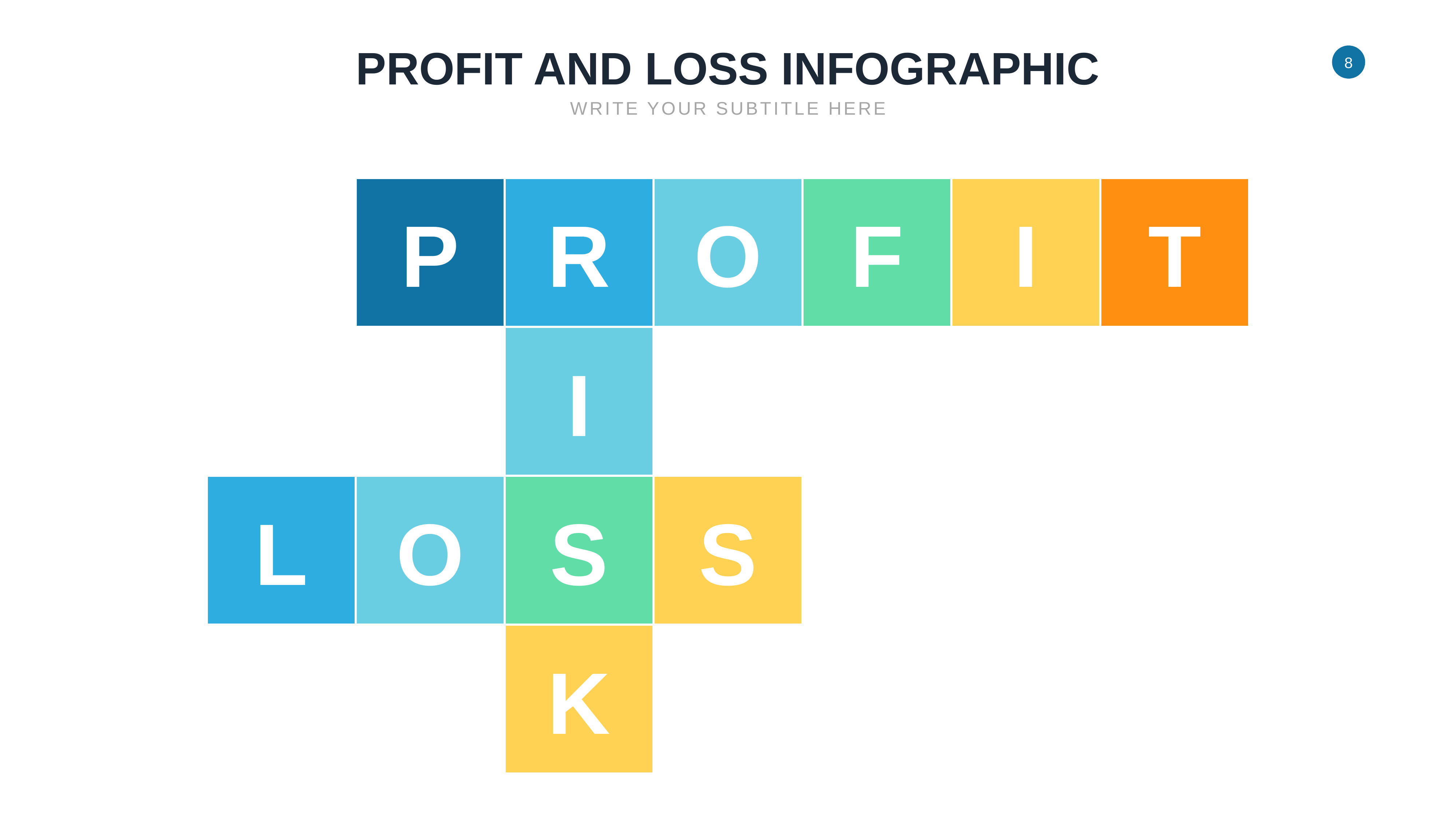

PROFIT AND LOSS INFOGRAPHIC
WRITE YOUR SUBTITLE HERE

P
R
O
F
I
T

I

L
O
S
S

K